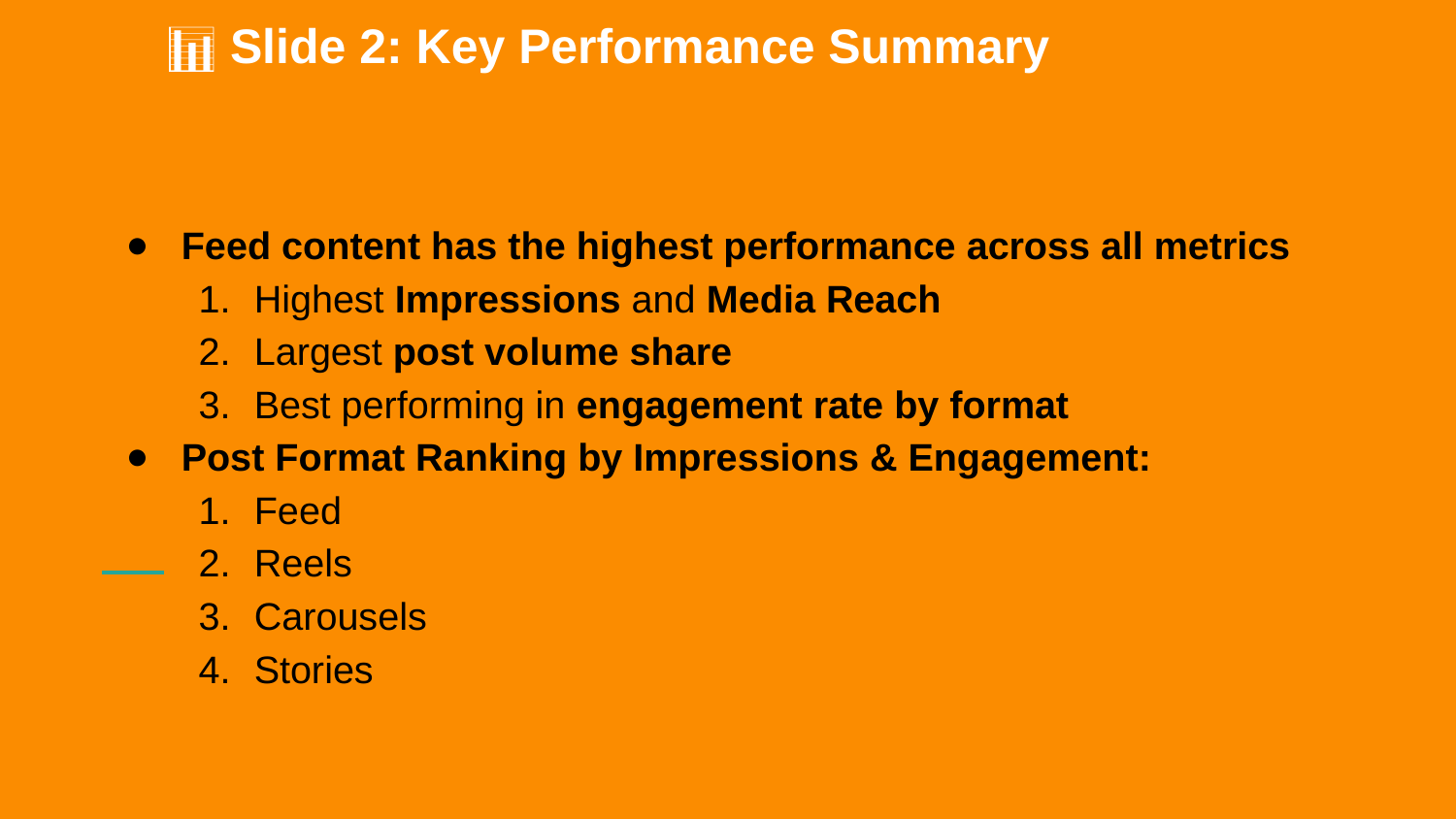

📊 Slide 2: Key Performance Summary

# Feed content has the highest performance across all metrics
Highest Impressions and Media Reach
Largest post volume share
Best performing in engagement rate by format
Post Format Ranking by Impressions & Engagement:
Feed
Reels
Carousels
Stories